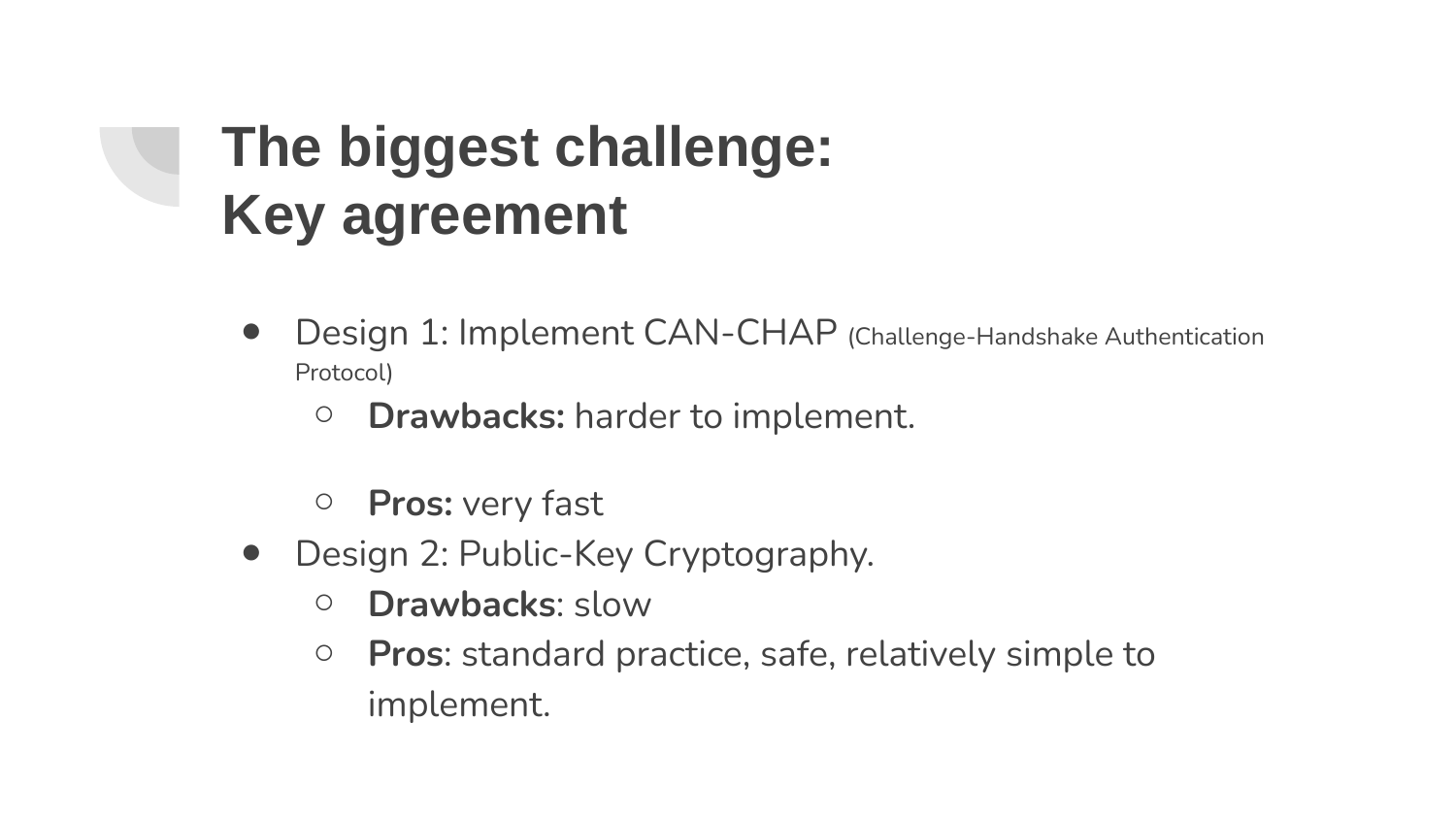

# The biggest challenge:
Key agreement

Design 1: Implement CAN-CHAP (Challenge-Handshake Authentication Protocol)
Drawbacks: harder to implement.
Pros: very fast
Design 2: Public-Key Cryptography.
Drawbacks: slow
Pros: standard practice, safe, relatively simple to implement.